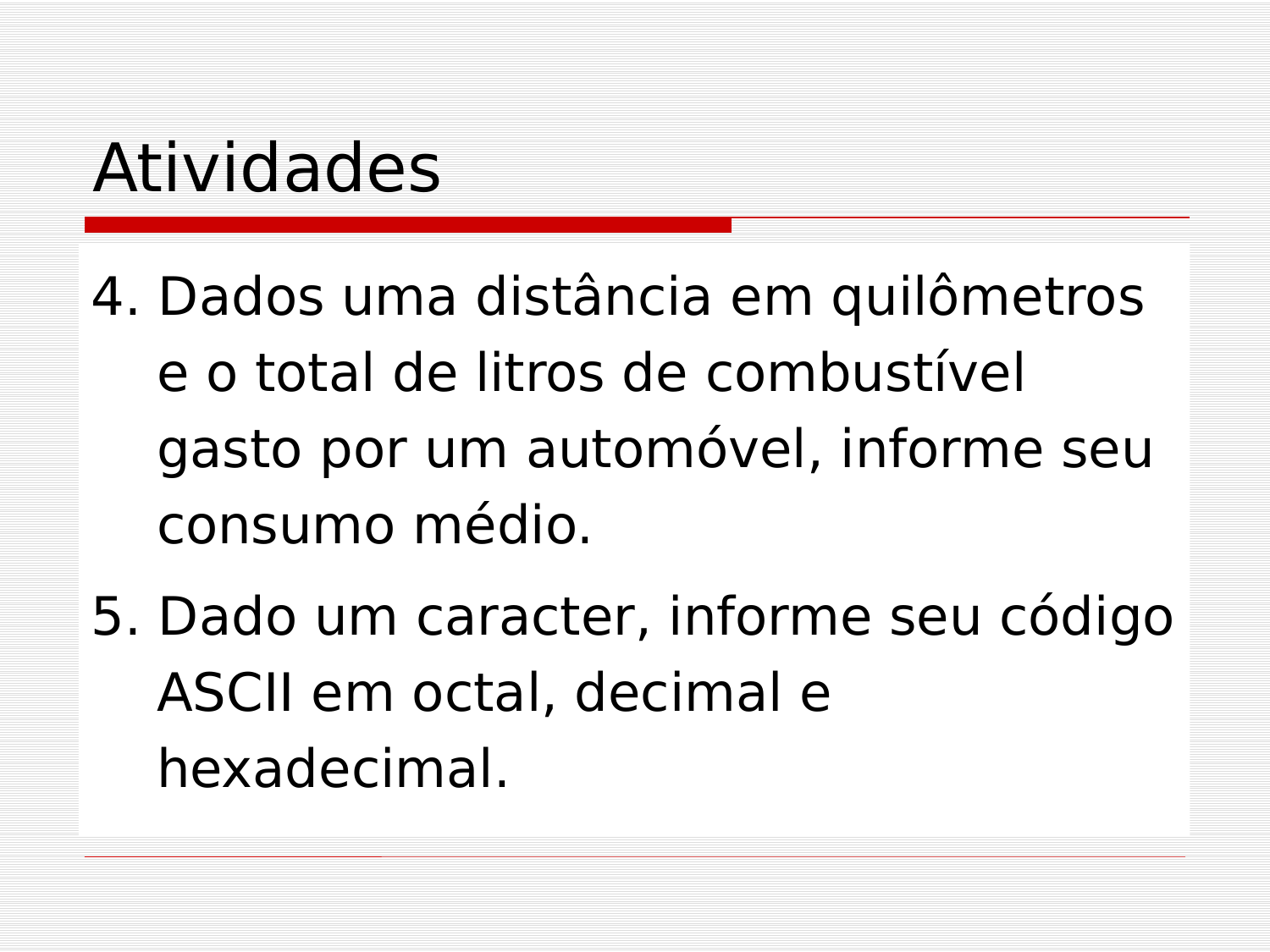

# Atividades
4. Dados uma distância em quilômetros e o total de litros de combustível gasto por um automóvel, informe seu consumo médio.
5. Dado um caracter, informe seu código ASCII em octal, decimal e hexadecimal.